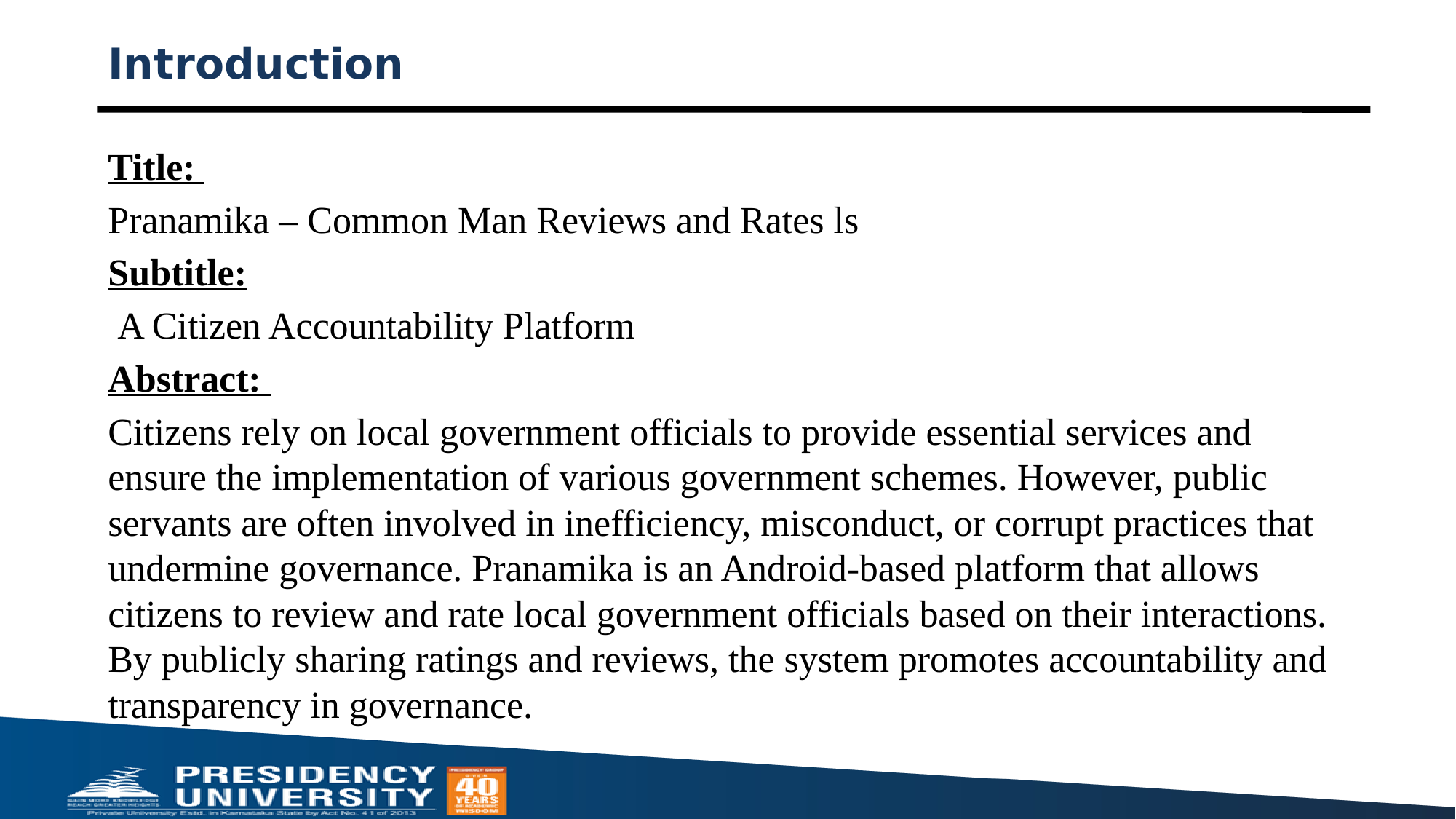

# Introduction
Title:
Pranamika – Common Man Reviews and Rates ls
Subtitle:
 A Citizen Accountability Platform
Abstract:
Citizens rely on local government officials to provide essential services and ensure the implementation of various government schemes. However, public servants are often involved in inefficiency, misconduct, or corrupt practices that undermine governance. Pranamika is an Android-based platform that allows citizens to review and rate local government officials based on their interactions. By publicly sharing ratings and reviews, the system promotes accountability and transparency in governance.